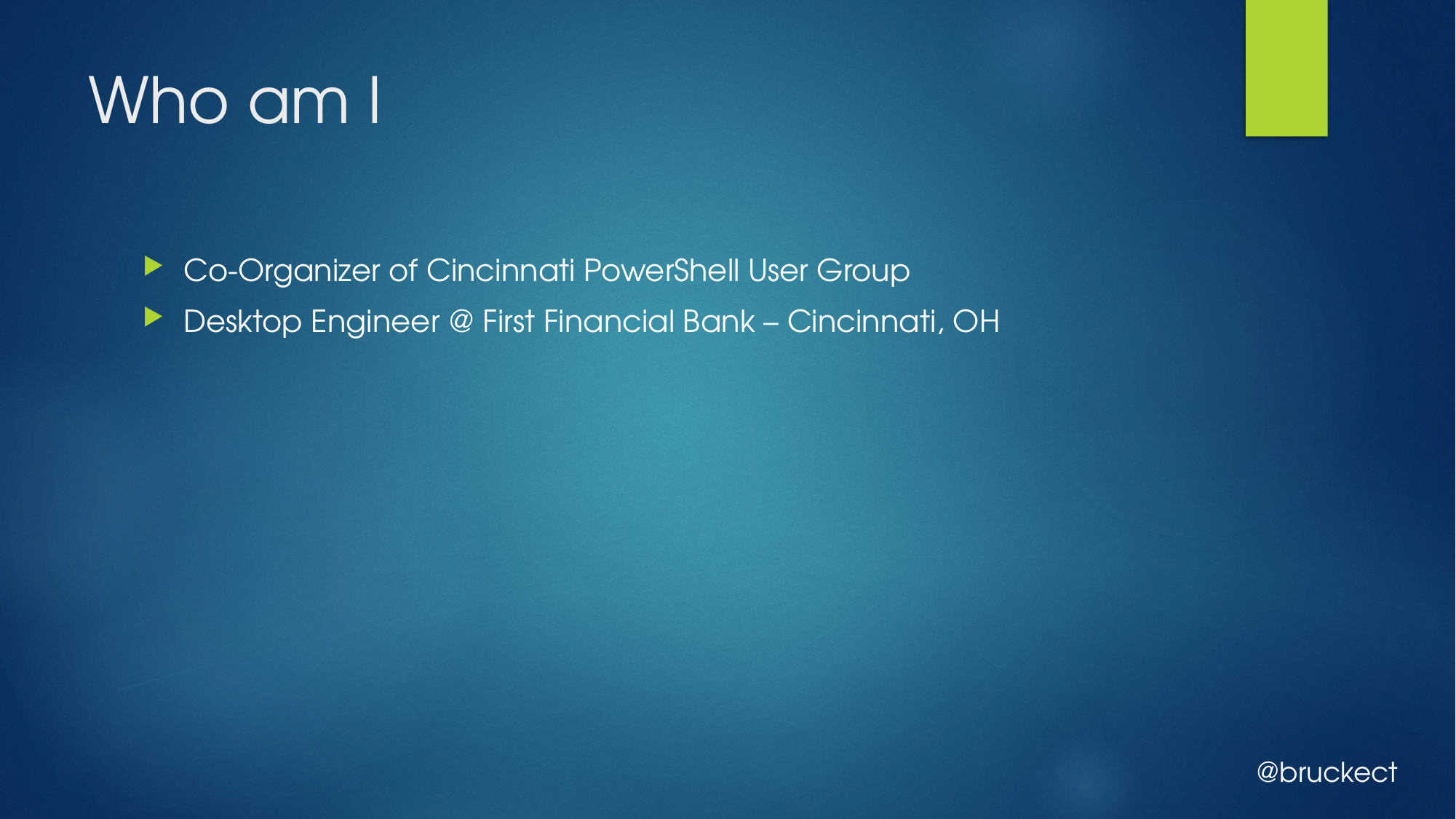

# Who am I
Co-Organizer of Cincinnati PowerShell User Group
Desktop Engineer @ First Financial Bank – Cincinnati, OH

@bruckect